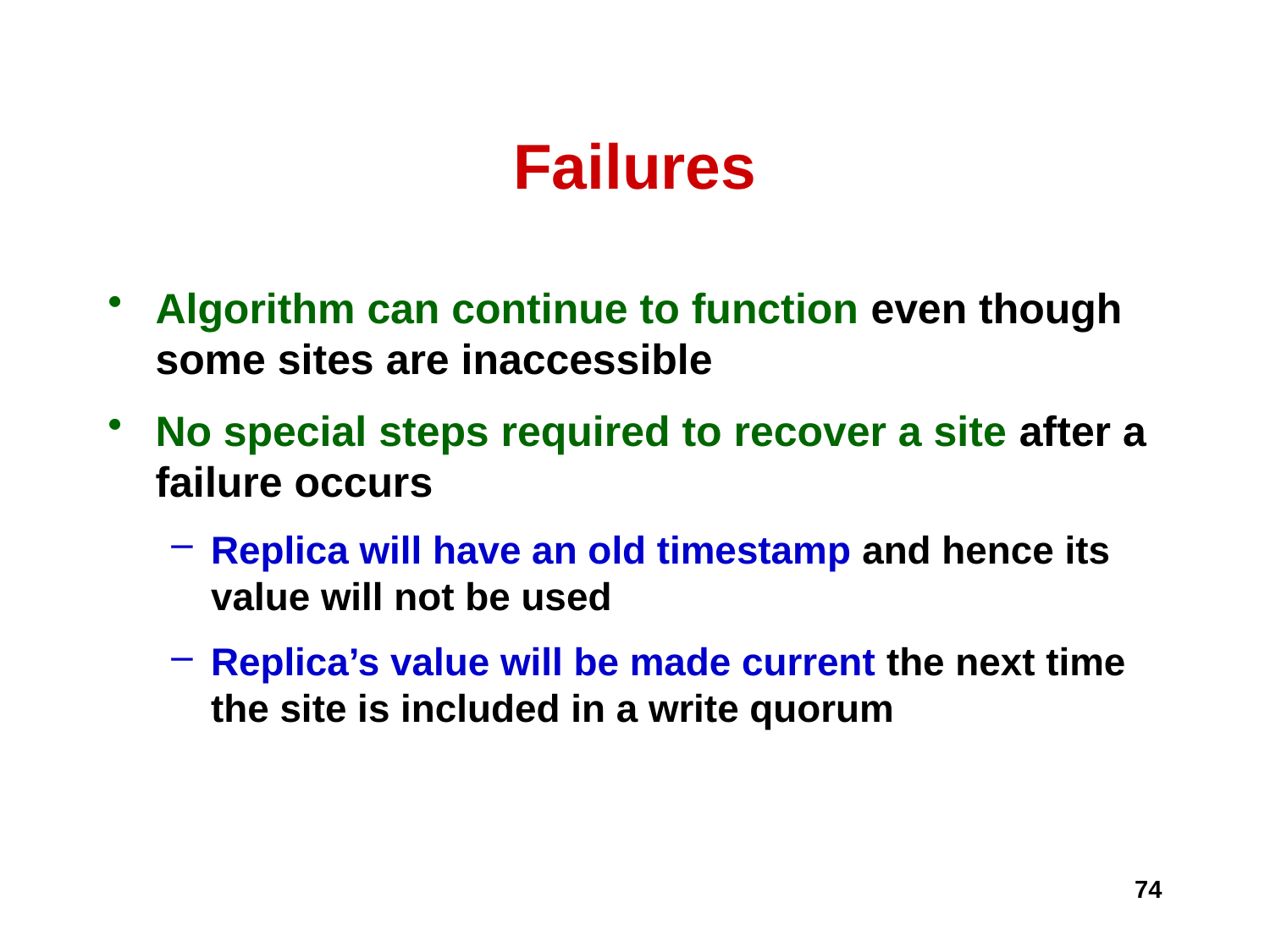

# Failures
Algorithm can continue to function even though some sites are inaccessible
No special steps required to recover a site after a failure occurs
Replica will have an old timestamp and hence its value will not be used
Replica’s value will be made current the next time the site is included in a write quorum

74